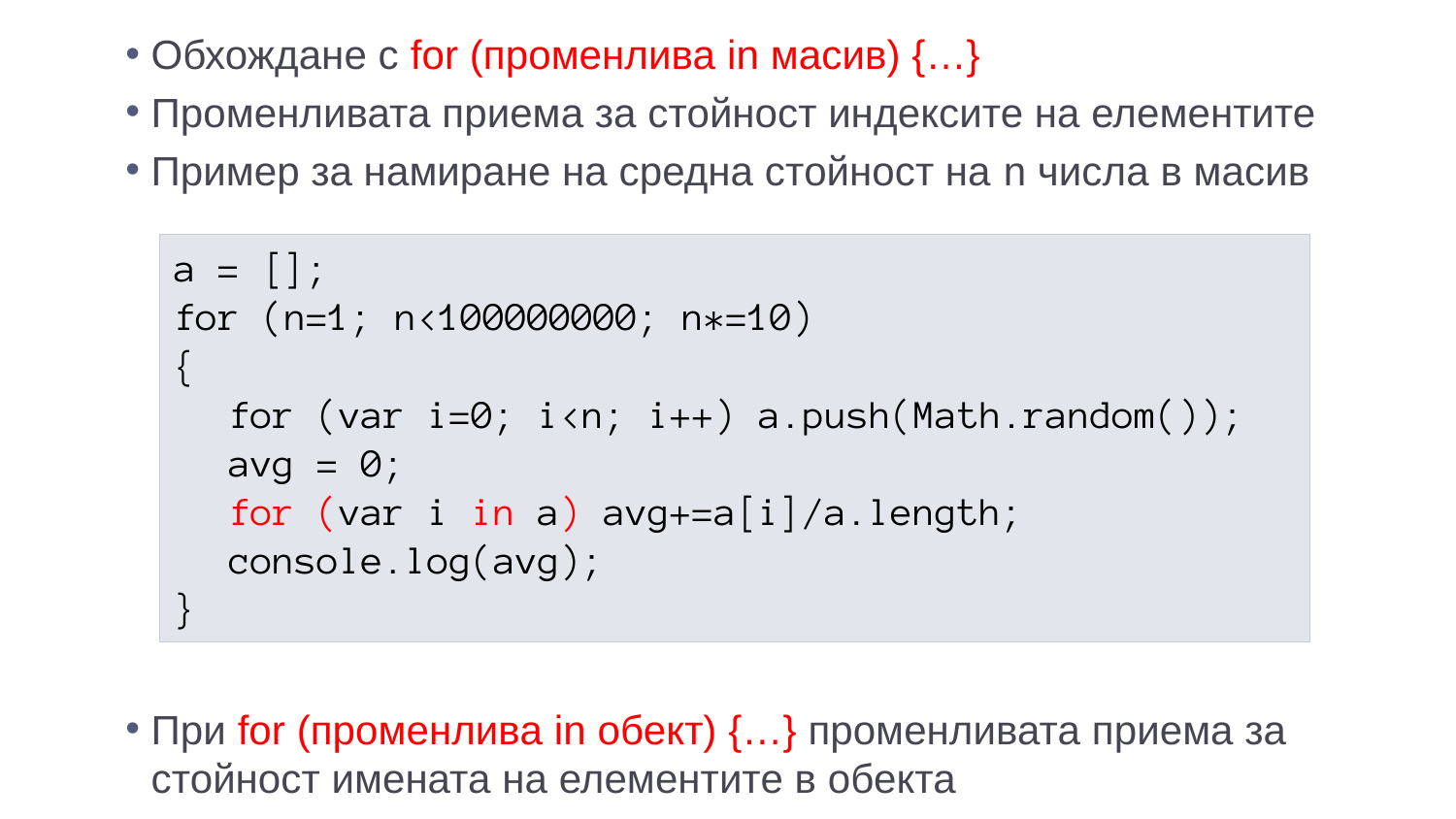

Обхождане с for (променлива in масив) {…}
Променливата приема за стойност индексите на елементите
Пример за намиране на средна стойност на n числа в масив

При for (променлива in обект) {…} променливата приема за стойност имената на елементите в обекта
a = [];
for (n=1; n<100000000; n*=10)
{
	for (var i=0; i<n; i++) a.push(Math.random());
	avg = 0;
	for (var i in a) avg+=a[i]/a.length;
	console.log(avg);
}